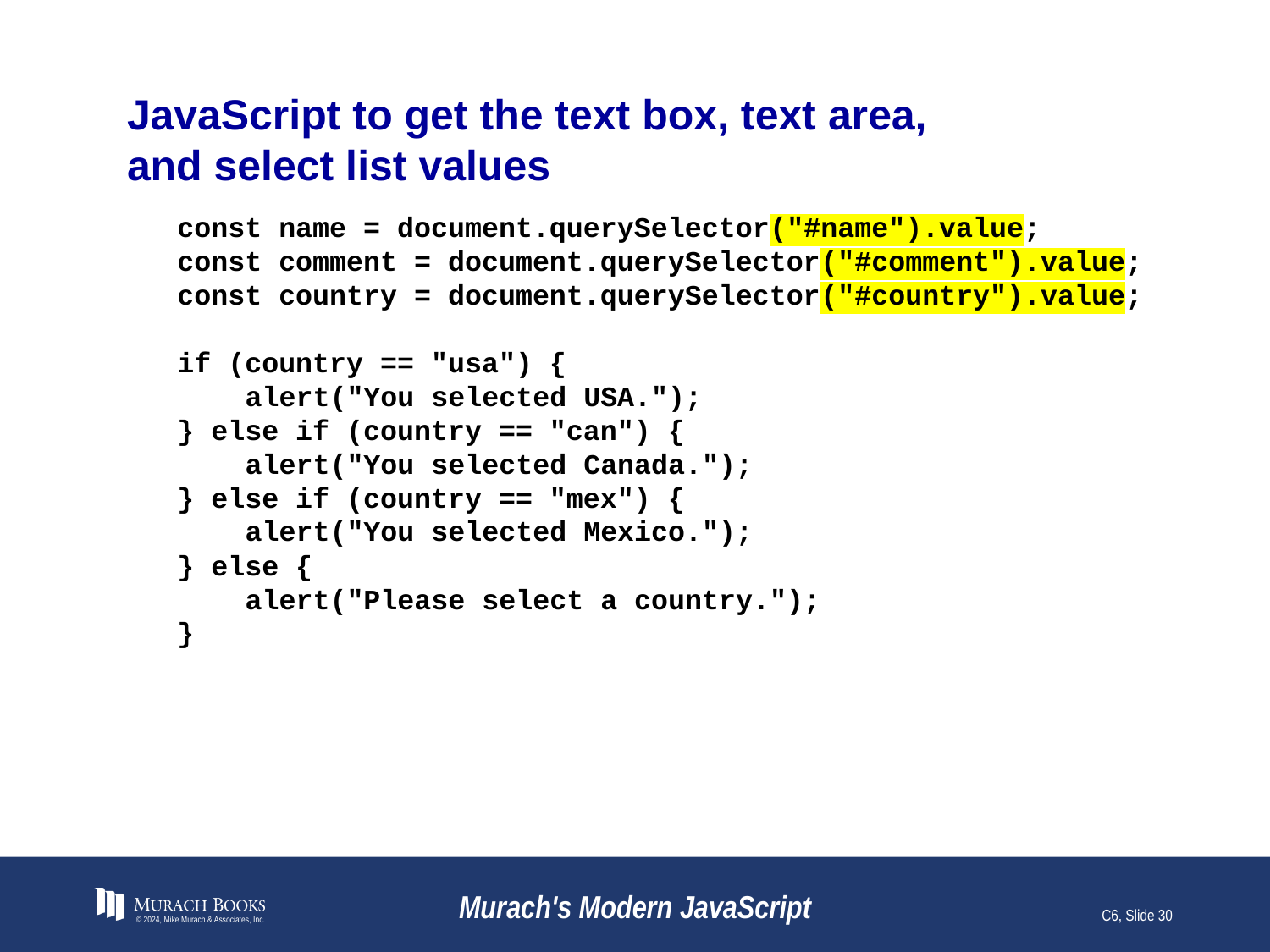

# JavaScript to get the text box, text area, and select list values
const name = document.querySelector("#name").value;
const comment = document.querySelector("#comment").value;
const country = document.querySelector("#country").value;

if (country == "usa") {
    alert("You selected USA.");
} else if (country == "can") {
    alert("You selected Canada.");
} else if (country == "mex") {
    alert("You selected Mexico.");
} else {
    alert("Please select a country.");
}

© 2024, Mike Murach & Associates, Inc.
Murach's Modern JavaScript

C6, Slide 30